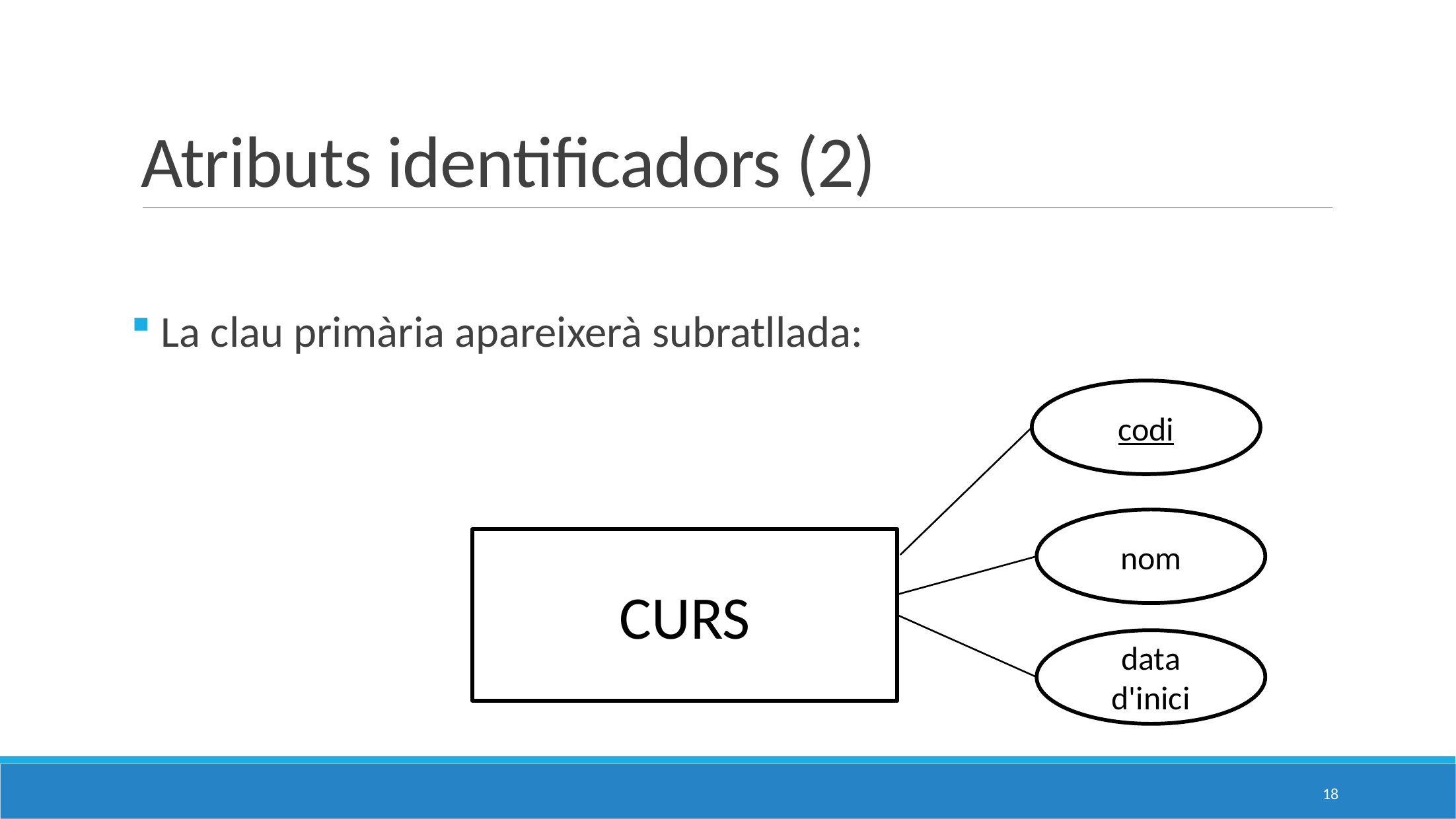

# Atributs identificadors (2)

 La clau primària apareixerà subratllada:
codi
nom
CURS
data d'inici
18